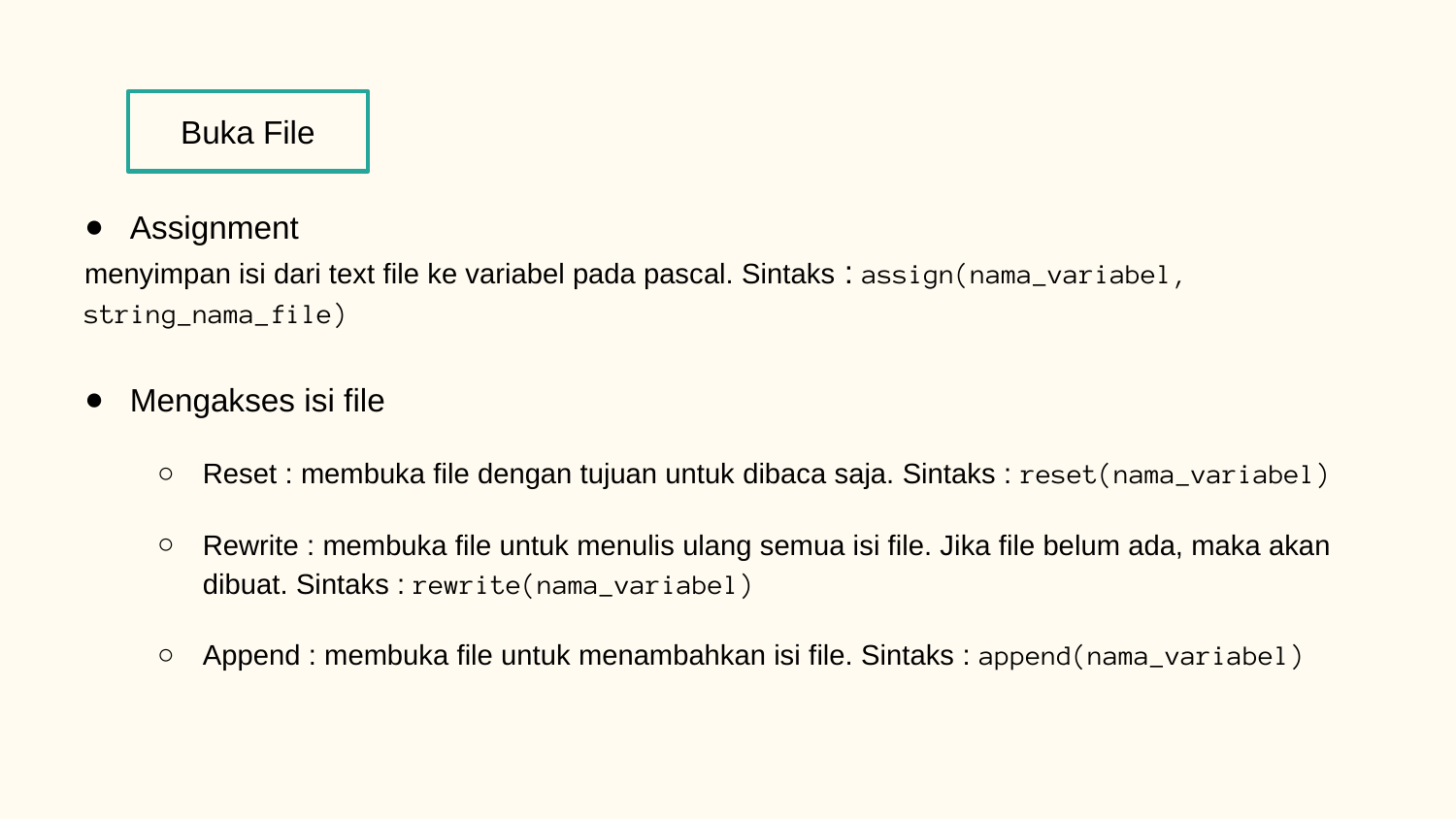

Buka File
Assignment
menyimpan isi dari text file ke variabel pada pascal. Sintaks : assign(nama_variabel, string_nama_file)

Mengakses isi file
Reset : membuka file dengan tujuan untuk dibaca saja. Sintaks : reset(nama_variabel)
Rewrite : membuka file untuk menulis ulang semua isi file. Jika file belum ada, maka akan dibuat. Sintaks : rewrite(nama_variabel)
Append : membuka file untuk menambahkan isi file. Sintaks : append(nama_variabel)